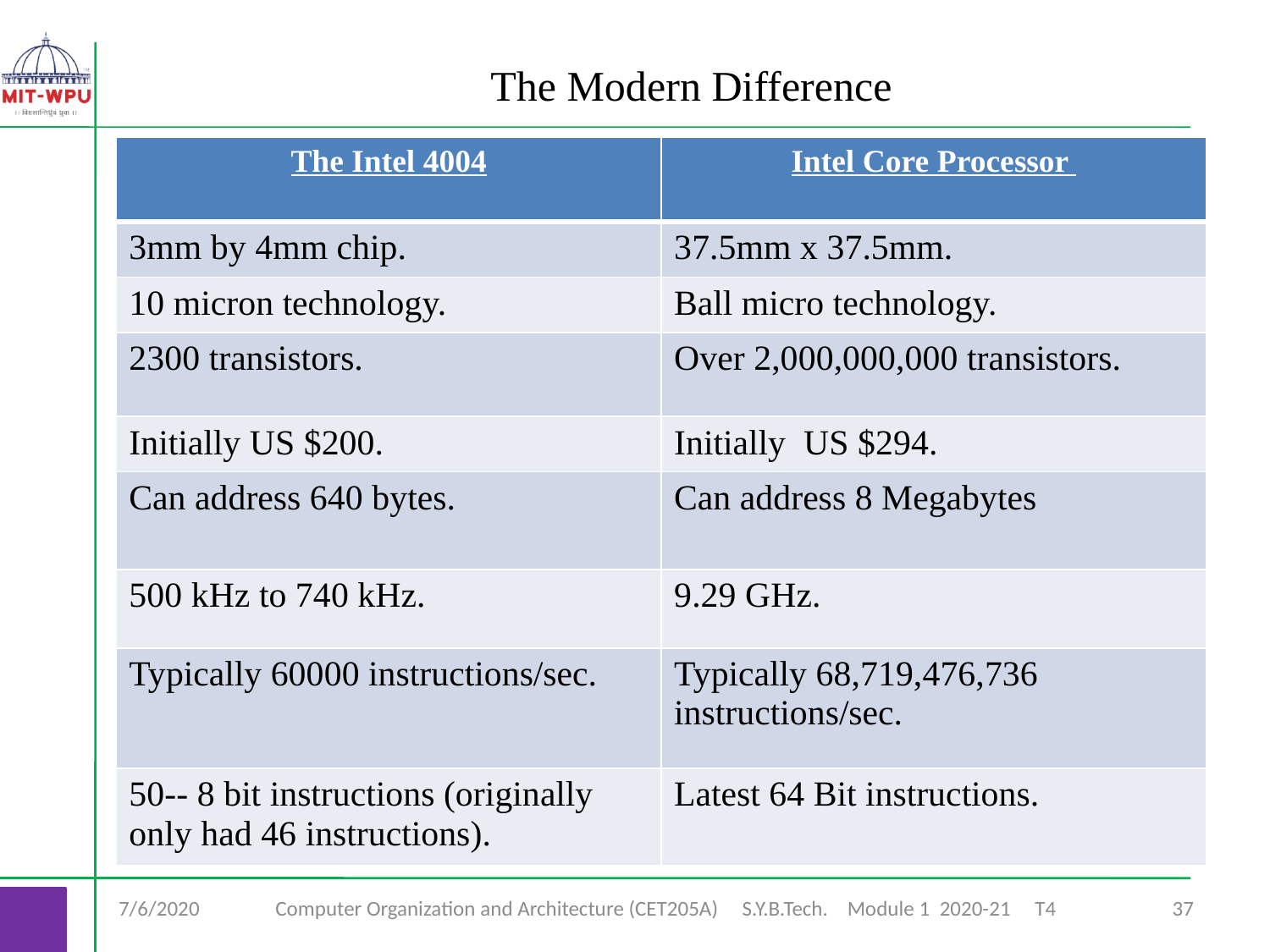

The Modern Difference
| The Intel 4004 | Intel Core Processor |
| --- | --- |
| 3mm by 4mm chip. | 37.5mm x 37.5mm. |
| 10 micron technology. | Ball micro technology. |
| 2300 transistors. | Over 2,000,000,000 transistors. |
| Initially US $200. | Initially US $294. |
| Can address 640 bytes. | Can address 8 Megabytes |
| 500 kHz to 740 kHz. | 9.29 GHz. |
| Typically 60000 instructions/sec. | Typically 68,719,476,736 instructions/sec. |
| 50-- 8 bit instructions (originally only had 46 instructions). | Latest 64 Bit instructions. |

7/6/2020
Computer Organization and Architecture (CET205A)     S.Y.B.Tech.    Module 1  2020-21     T4
37